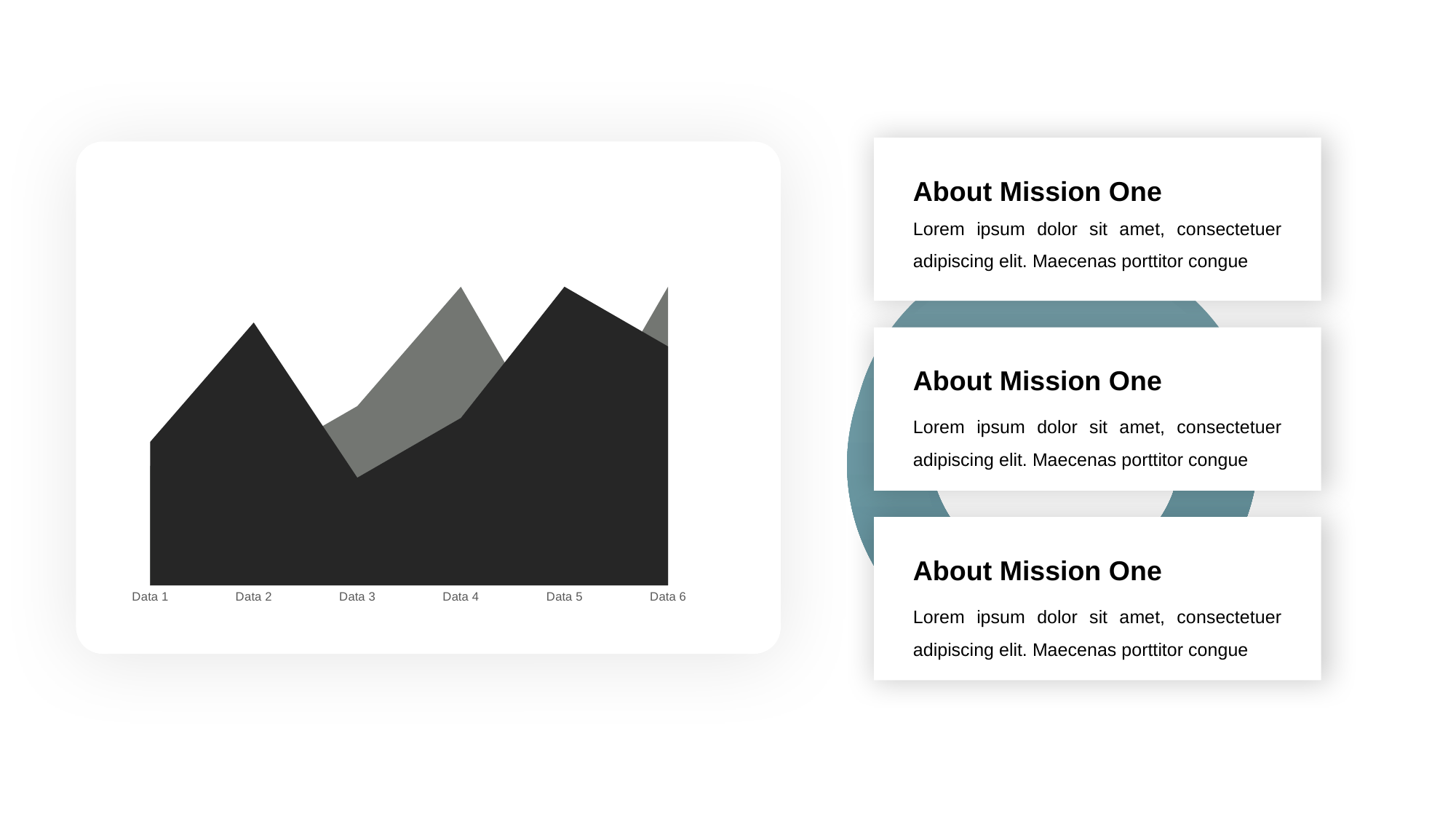

About Mission One
Lorem ipsum dolor sit amet, consectetuer adipiscing elit. Maecenas porttitor congue

### Chart

| Category | Series 2 | Series 3 |
|---|---|---|
| Data 1 | 2.4 | 2.0 |
| Data 2 | 4.4 | 2.0 |
| Data 3 | 1.8 | 3.0 |
| Data 4 | 2.8 | 5.0 |
| Data 5 | 5.0 | 2.0 |
| Data 6 | 4.0 | 5.0 |

About Mission One
Lorem ipsum dolor sit amet, consectetuer adipiscing elit. Maecenas porttitor congue

About Mission One
Lorem ipsum dolor sit amet, consectetuer adipiscing elit. Maecenas porttitor congue